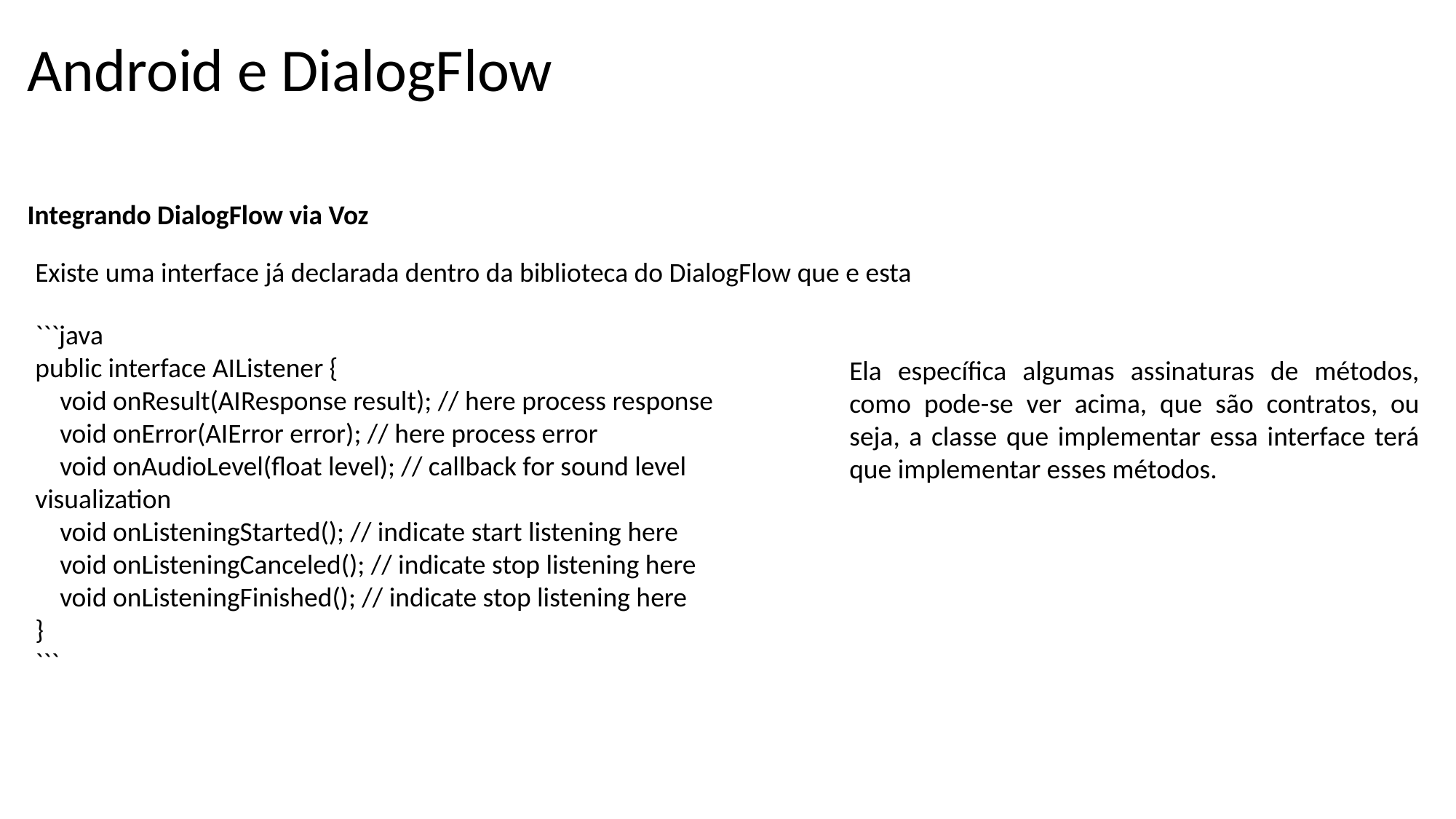

Android e DialogFlow
Integrando DialogFlow via Voz
Existe uma interface já declarada dentro da biblioteca do DialogFlow que e esta
```java
public interface AIListener {
    void onResult(AIResponse result); // here process response
    void onError(AIError error); // here process error
    void onAudioLevel(float level); // callback for sound level visualization
    void onListeningStarted(); // indicate start listening here
    void onListeningCanceled(); // indicate stop listening here
    void onListeningFinished(); // indicate stop listening here
}
```
Ela específica algumas assinaturas de métodos, como pode-se ver acima, que são contratos, ou seja, a classe que implementar essa interface terá que implementar esses métodos.